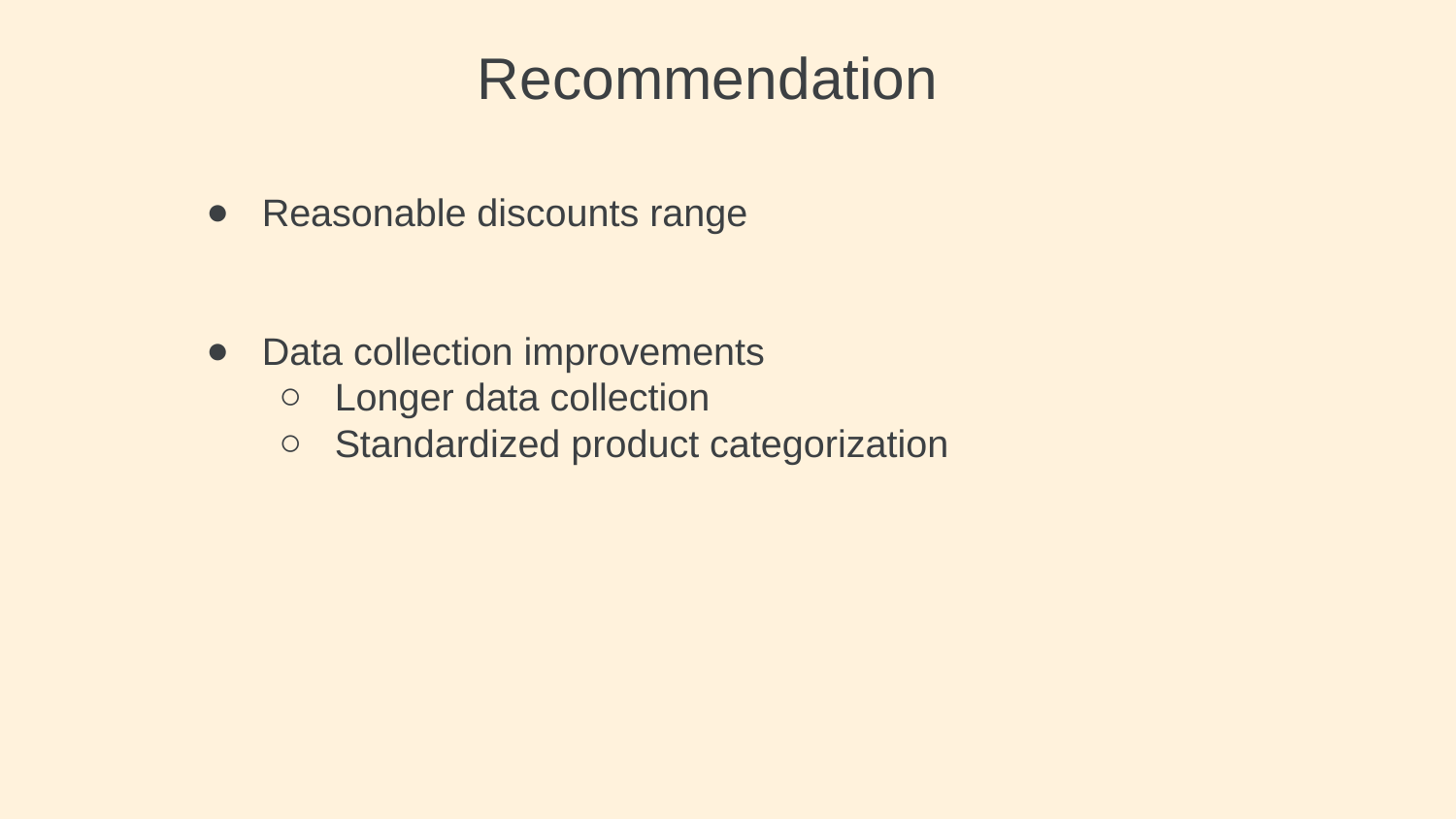

Recommendation
Reasonable discounts range

Data collection improvements
Longer data collection
Standardized product categorization